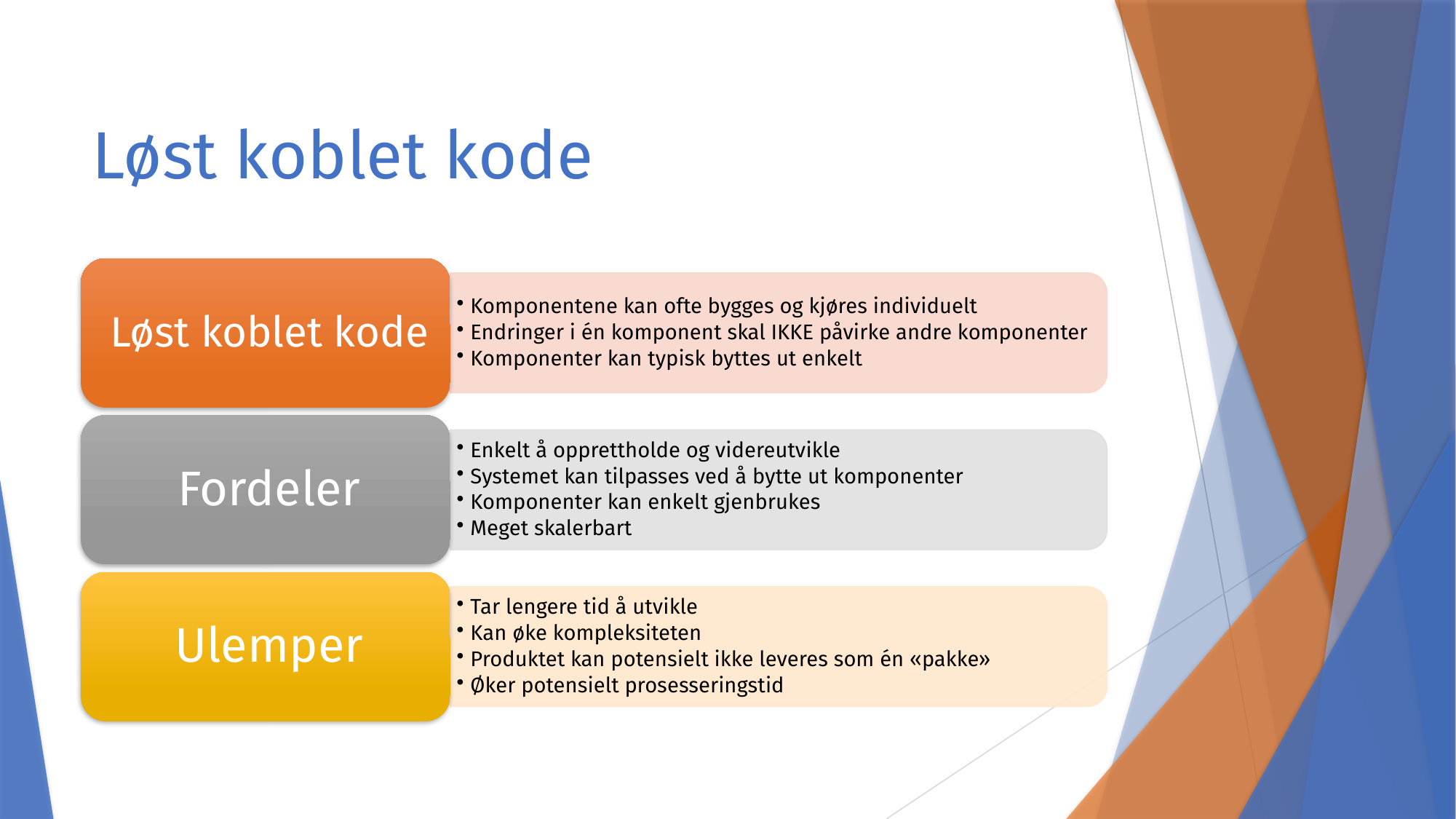

# Løst koblet kode
Komponentene kan ofte bygges og kjøres individuelt
Endringer i én komponent skal IKKE påvirke andre komponenter
Komponenter kan typisk byttes ut enkelt
Løst koblet kode
Enkelt å opprettholde og videreutvikle
Systemet kan tilpasses ved å bytte ut komponenter
Komponenter kan enkelt gjenbrukes
Meget skalerbart
Fordeler
Tar lengere tid å utvikle
Kan øke kompleksiteten
Produktet kan potensielt ikke leveres som én «pakke»
Øker potensielt prosesseringstid
Ulemper